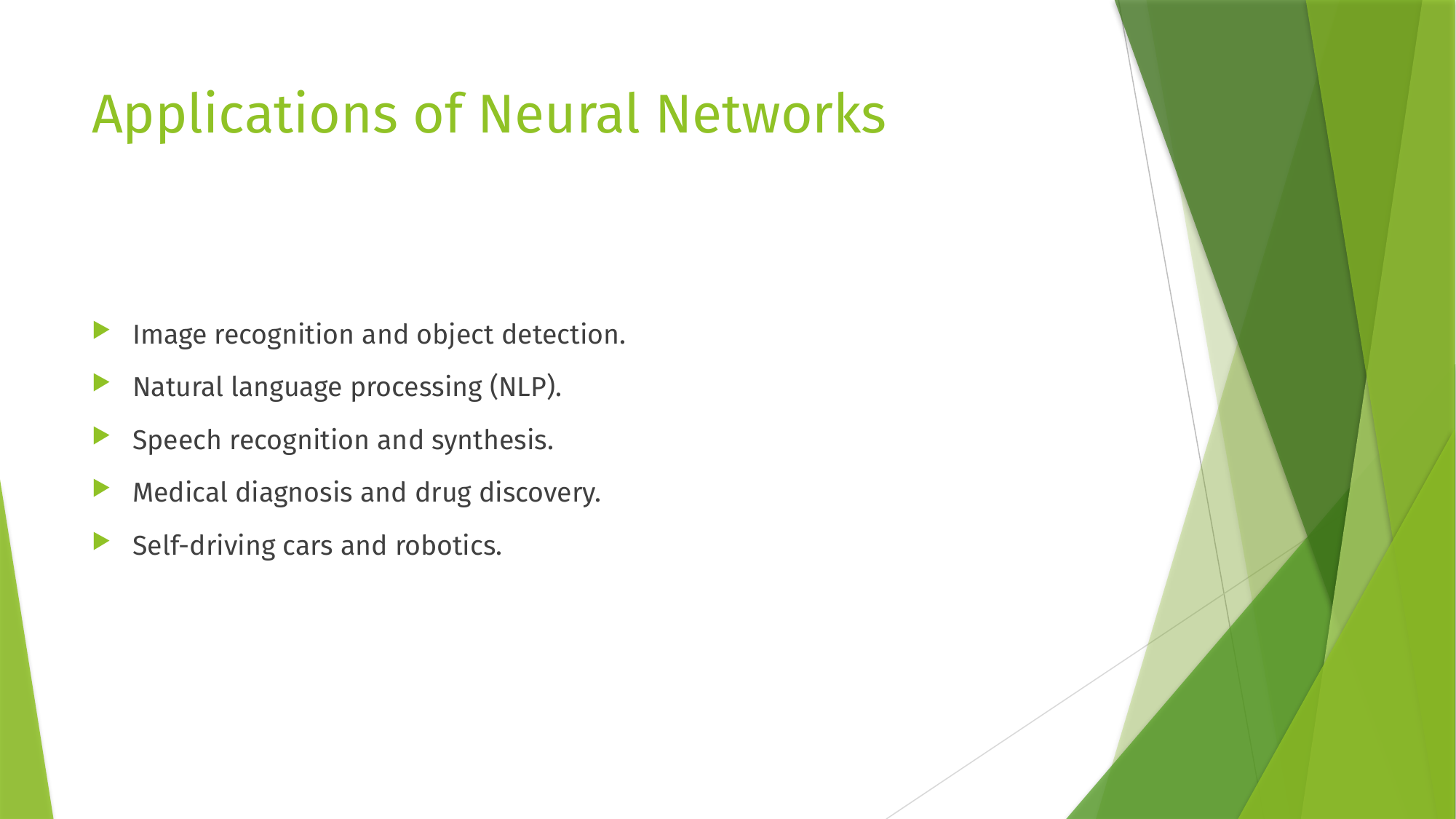

# Applications of Neural Networks

Image recognition and object detection.
Natural language processing (NLP).
Speech recognition and synthesis.
Medical diagnosis and drug discovery.
Self-driving cars and robotics.